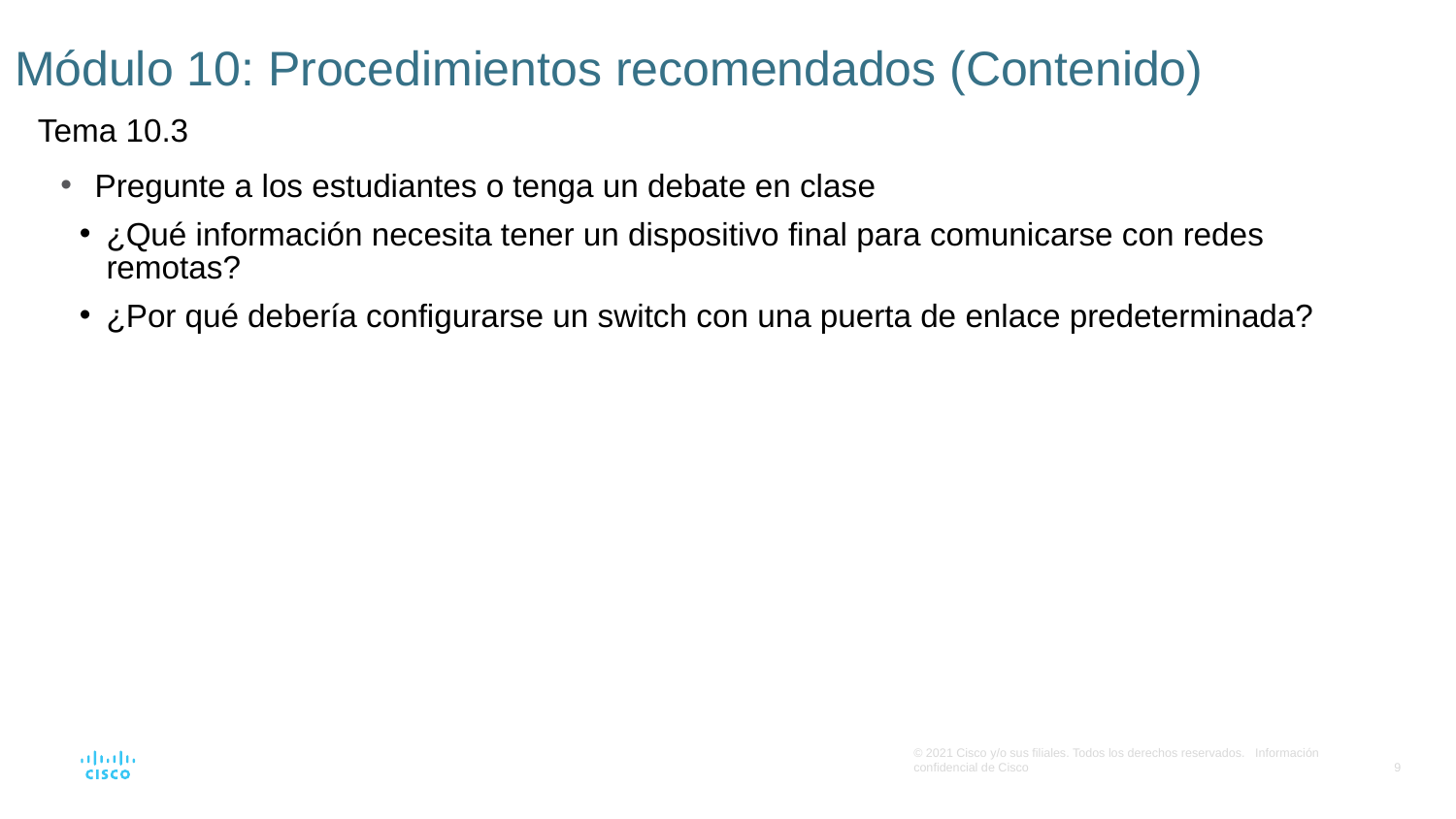

# Módulo 10: Procedimientos recomendados (Contenido)
Tema 10.3
Pregunte a los estudiantes o tenga un debate en clase
¿Qué información necesita tener un dispositivo final para comunicarse con redes remotas?
¿Por qué debería configurarse un switch con una puerta de enlace predeterminada?